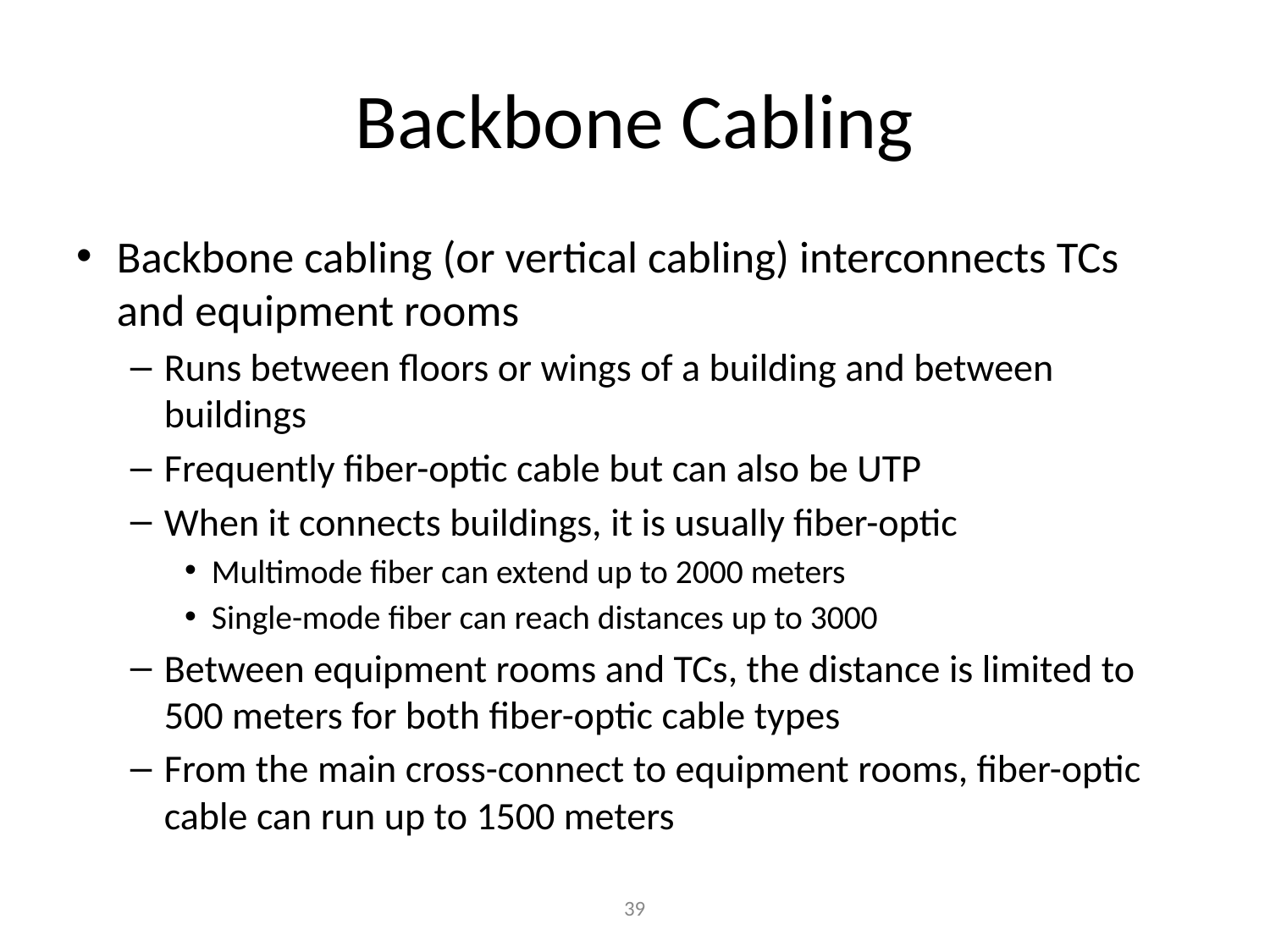

# Backbone Cabling
Backbone cabling (or vertical cabling) interconnects TCs and equipment rooms
Runs between floors or wings of a building and between buildings
Frequently fiber-optic cable but can also be UTP
When it connects buildings, it is usually fiber-optic
Multimode fiber can extend up to 2000 meters
Single-mode fiber can reach distances up to 3000
Between equipment rooms and TCs, the distance is limited to 500 meters for both fiber-optic cable types
From the main cross-connect to equipment rooms, fiber-optic cable can run up to 1500 meters
39